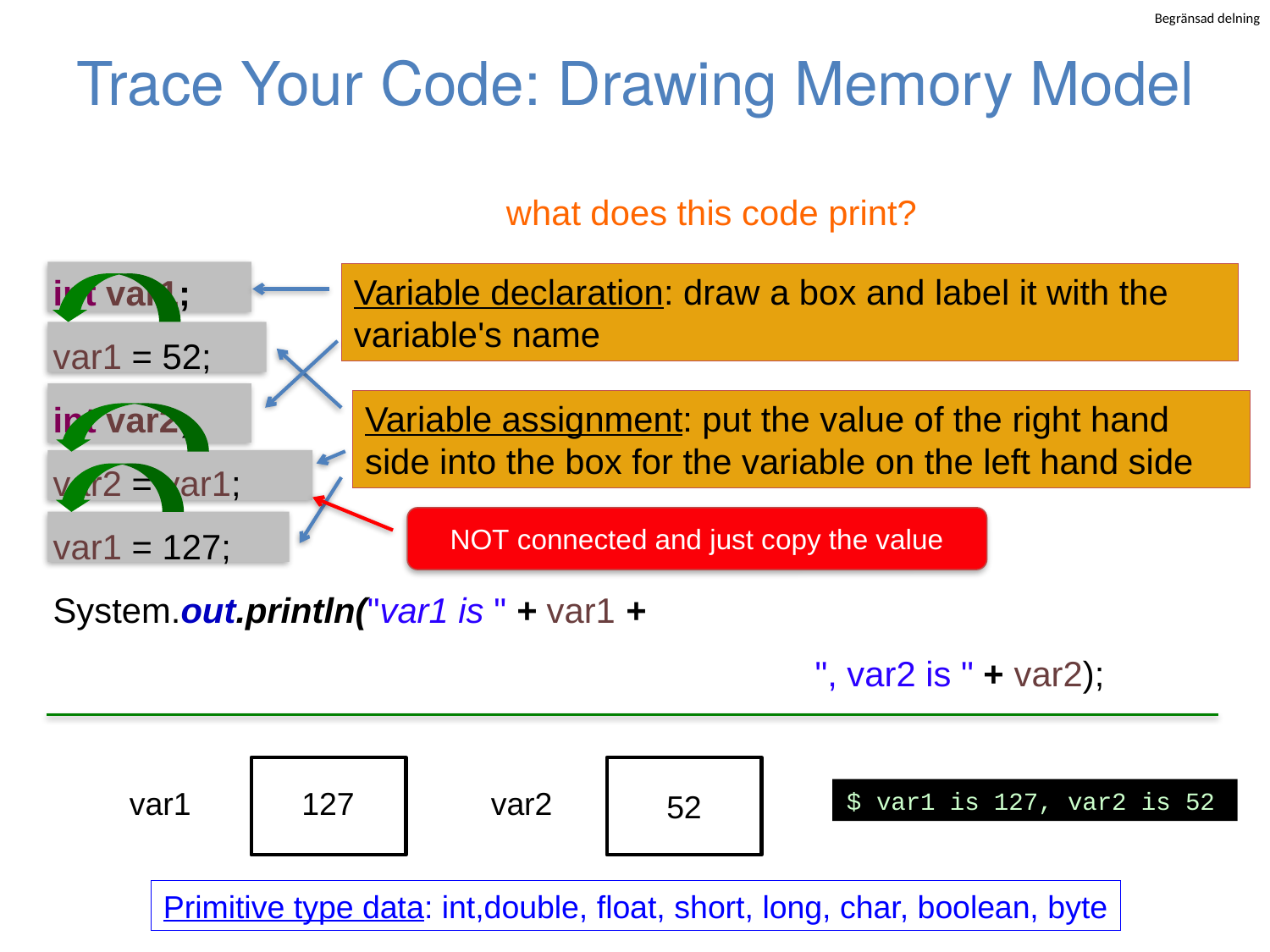

# Trace Your Code: Drawing Memory Model
what does this code print?

int var1;
var1 = 52;
int var2;
var2 = var1;
var1 = 127;
System.out.println("var1 is " + var1 +
						", var2 is " + var2);

Variable declaration: draw a box and label it with the variable's name

Variable assignment: put the value of the right hand side into the box for the variable on the left hand side

NOT connected and just copy the value

52
52
var1
127
var2
$ var1 is 127, var2 is 52
Primitive type data: int,double, float, short, long, char, boolean, byte